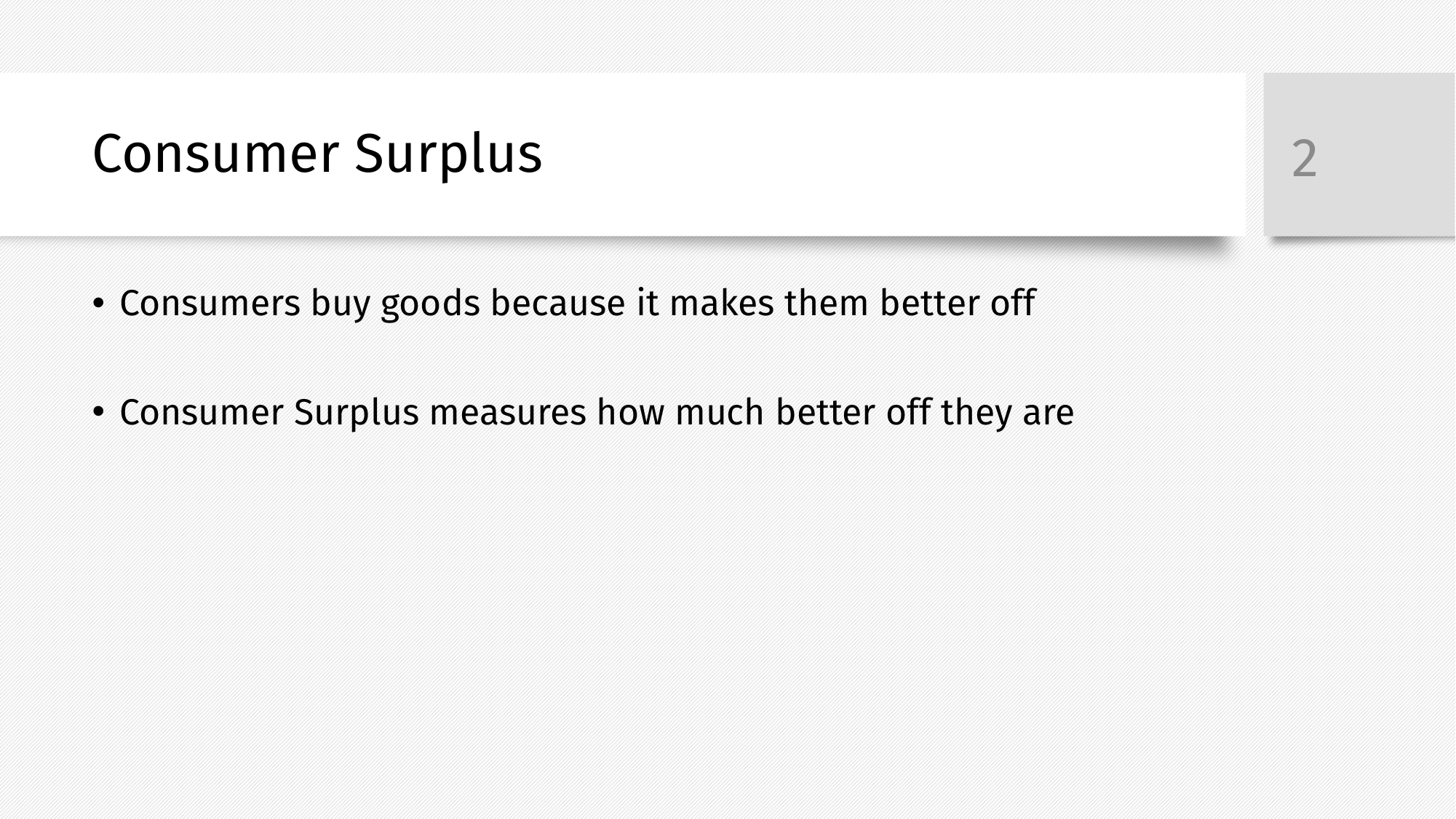

2
# Consumer Surplus
Consumers buy goods because it makes them better off

Consumer Surplus measures how much better off they are